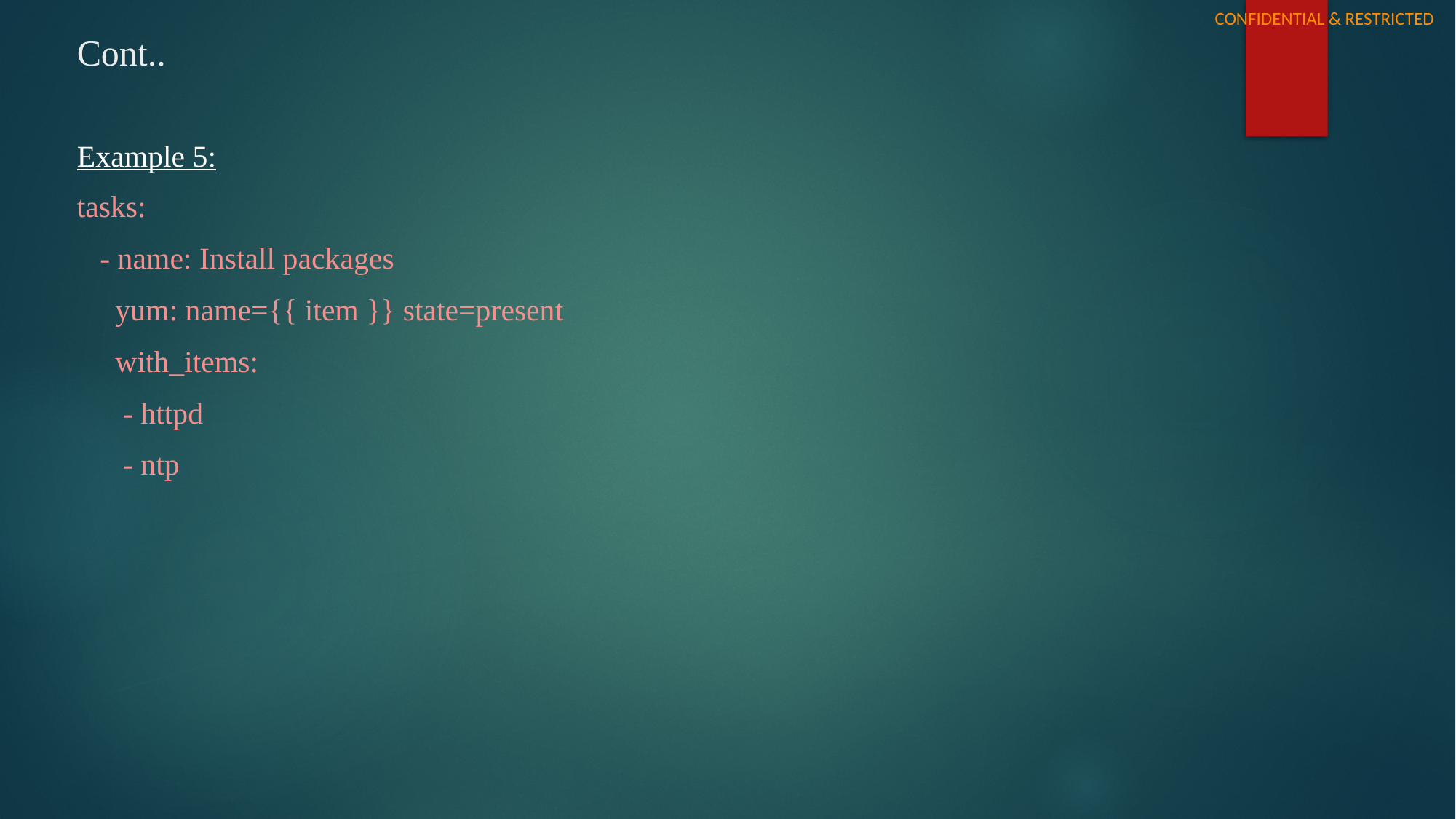

# Cont..

Example 5:
tasks:
   - name: Install packages
     yum: name={{ item }} state=present
     with_items:
      - httpd
      - ntp